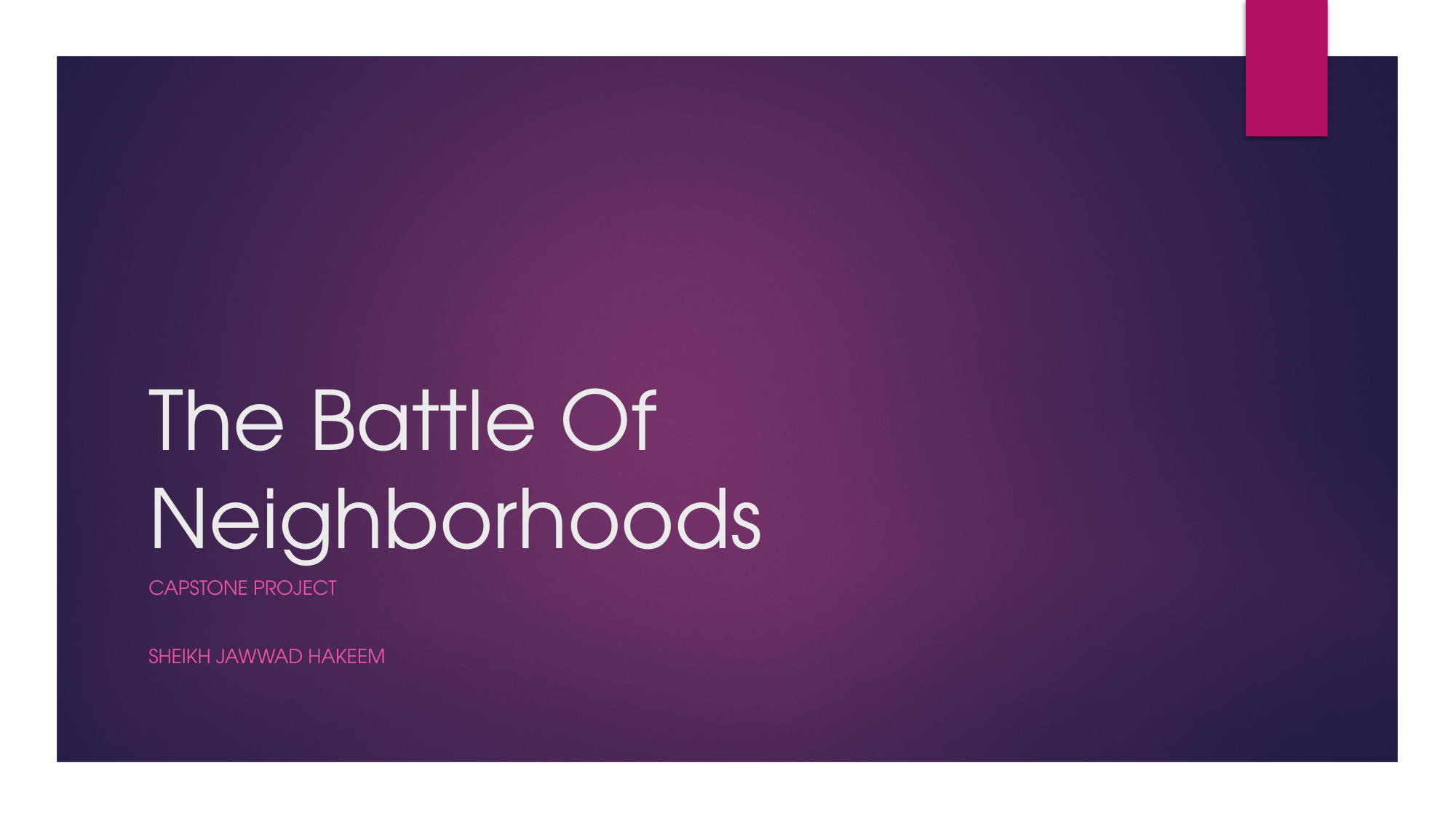

# The Battle Of Neighborhoods
Capstone Project

Sheikh Jawwad Hakeem